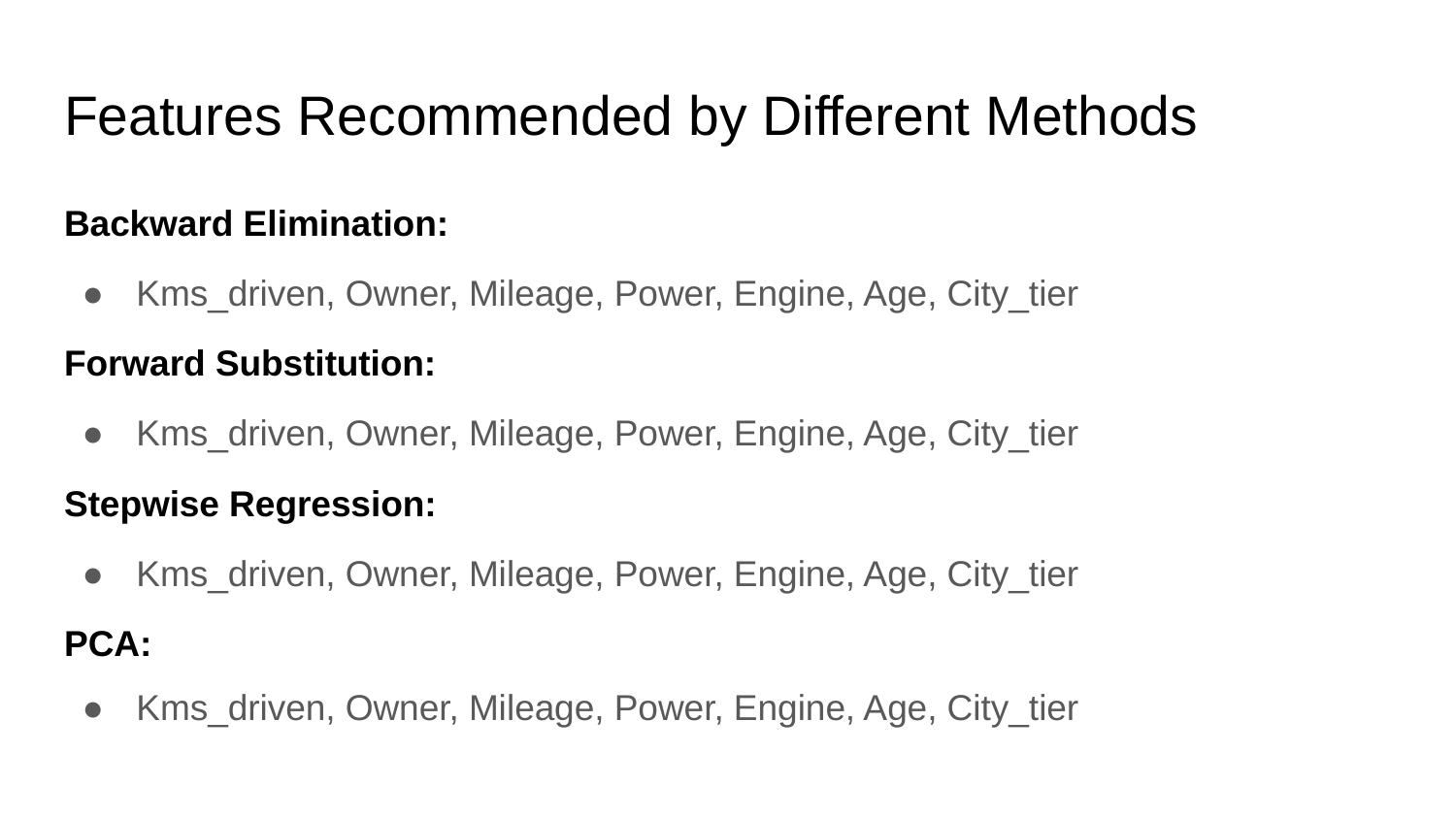

# Features Recommended by Different Methods
Backward Elimination:
Kms_driven, Owner, Mileage, Power, Engine, Age, City_tier
Forward Substitution:
Kms_driven, Owner, Mileage, Power, Engine, Age, City_tier
Stepwise Regression:
Kms_driven, Owner, Mileage, Power, Engine, Age, City_tier
PCA:
Kms_driven, Owner, Mileage, Power, Engine, Age, City_tier